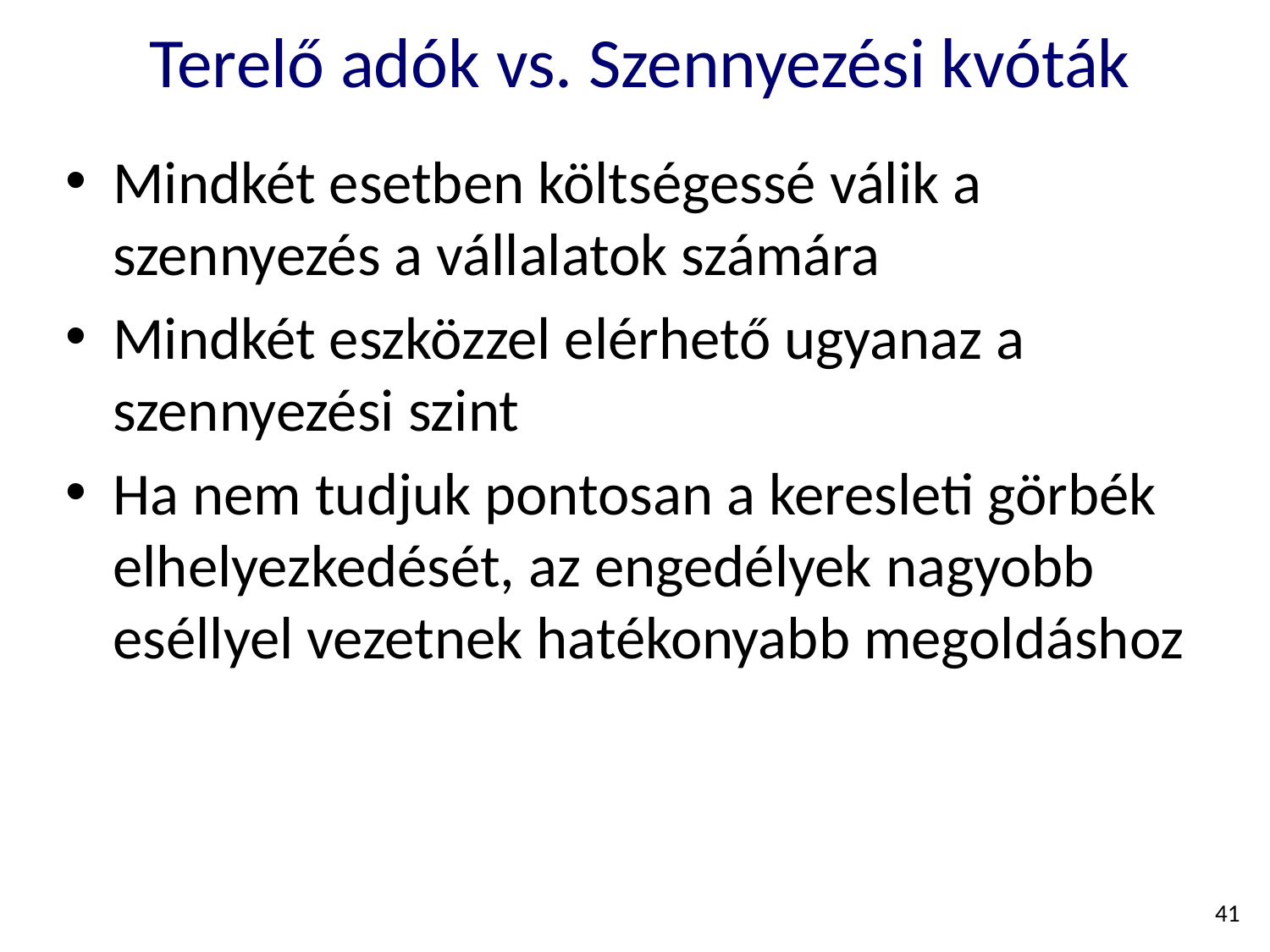

# Terelő adók vs. Szennyezési kvóták
Mindkét esetben költségessé válik a szennyezés a vállalatok számára
Mindkét eszközzel elérhető ugyanaz a szennyezési szint
Ha nem tudjuk pontosan a keresleti görbék elhelyezkedését, az engedélyek nagyobb eséllyel vezetnek hatékonyabb megoldáshoz
41